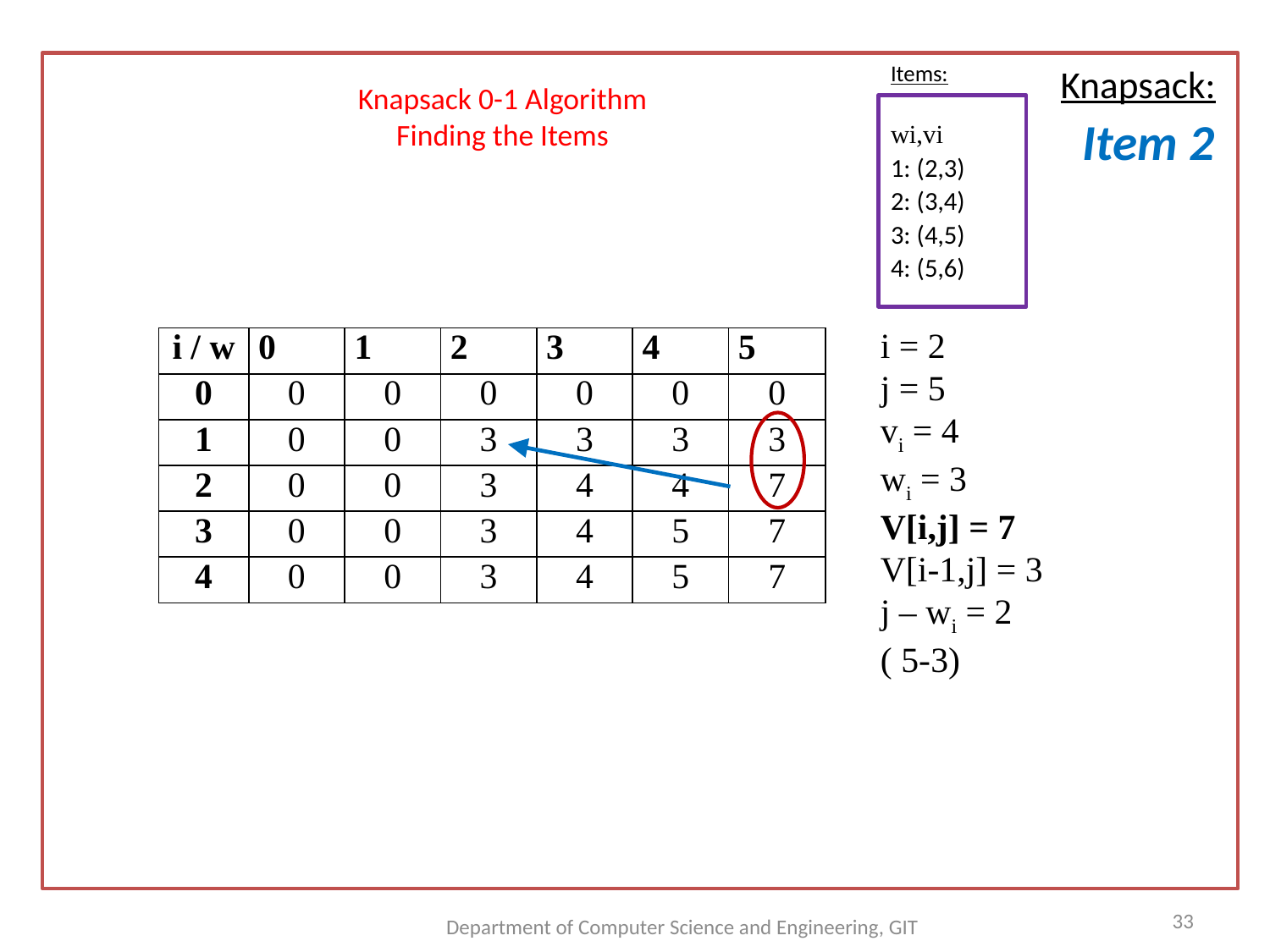

# Knapsack 0-1 Algorithm Finding the Items

Items:

wi,vi
1: (2,3)
2: (3,4)
3: (4,5)
4: (5,6)
Knapsack:

Item 2
i = 2
j = 5
vi = 4
wi = 3
V[i,j] = 7
V[i-1,j] = 3
j – wi = 2
( 5-3)
| i / w | 0 | 1 | 2 | 3 | 4 | 5 |
| --- | --- | --- | --- | --- | --- | --- |
| 0 | 0 | 0 | 0 | 0 | 0 | 0 |
| 1 | 0 | 0 | 3 | 3 | 3 | 3 |
| 2 | 0 | 0 | 3 | 4 | 4 | 7 |
| 3 | 0 | 0 | 3 | 4 | 5 | 7 |
| 4 | 0 | 0 | 3 | 4 | 5 | 7 |

33
Department of Computer Science and Engineering, GIT